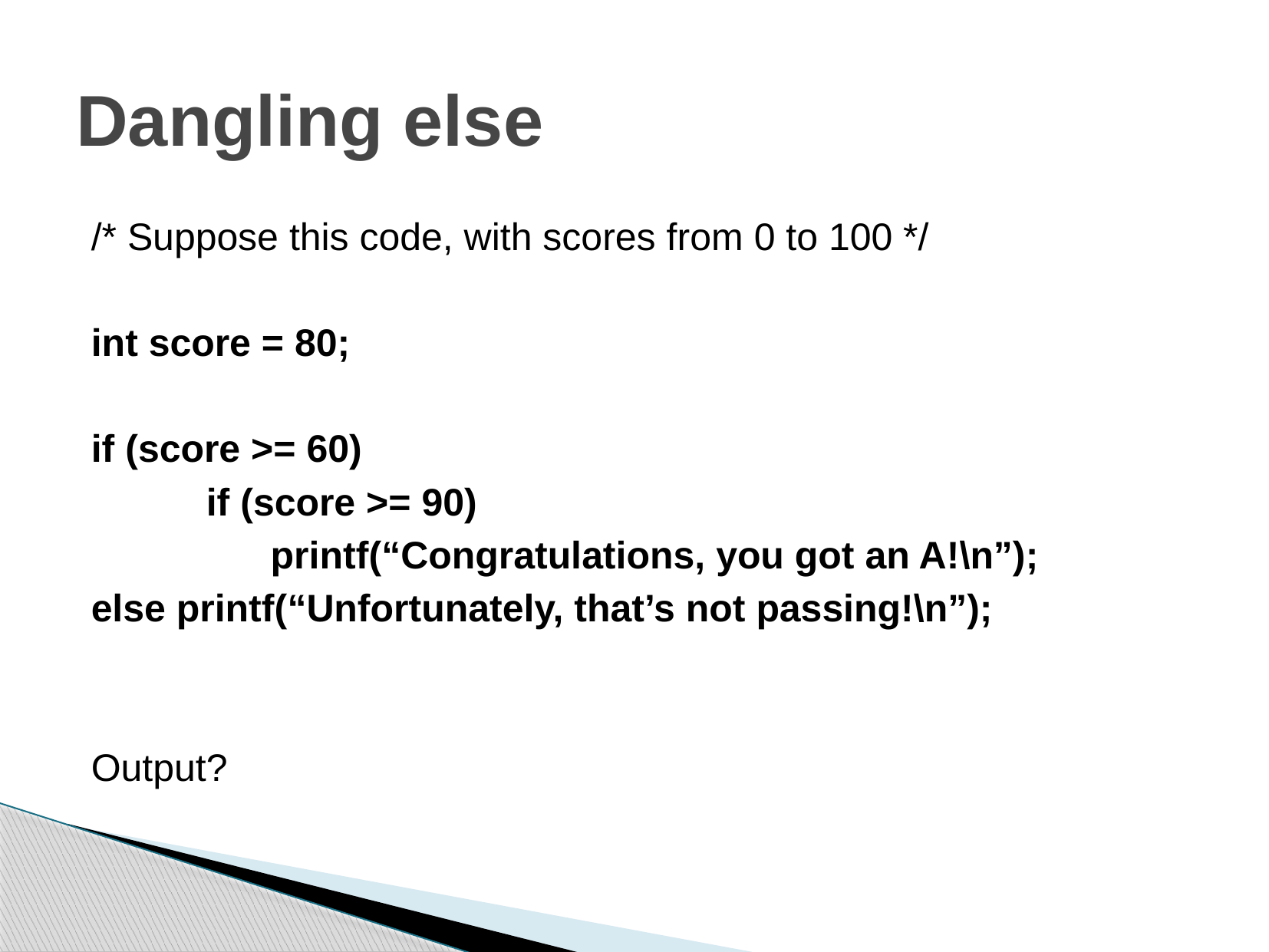

# Dangling else
/* Suppose this code, with scores from 0 to 100 */

int score = 80;

if (score >= 60)
	if (score >= 90)
	      printf(“Congratulations, you got an A!\n”);
else printf(“Unfortunately, that’s not passing!\n”);

Output?